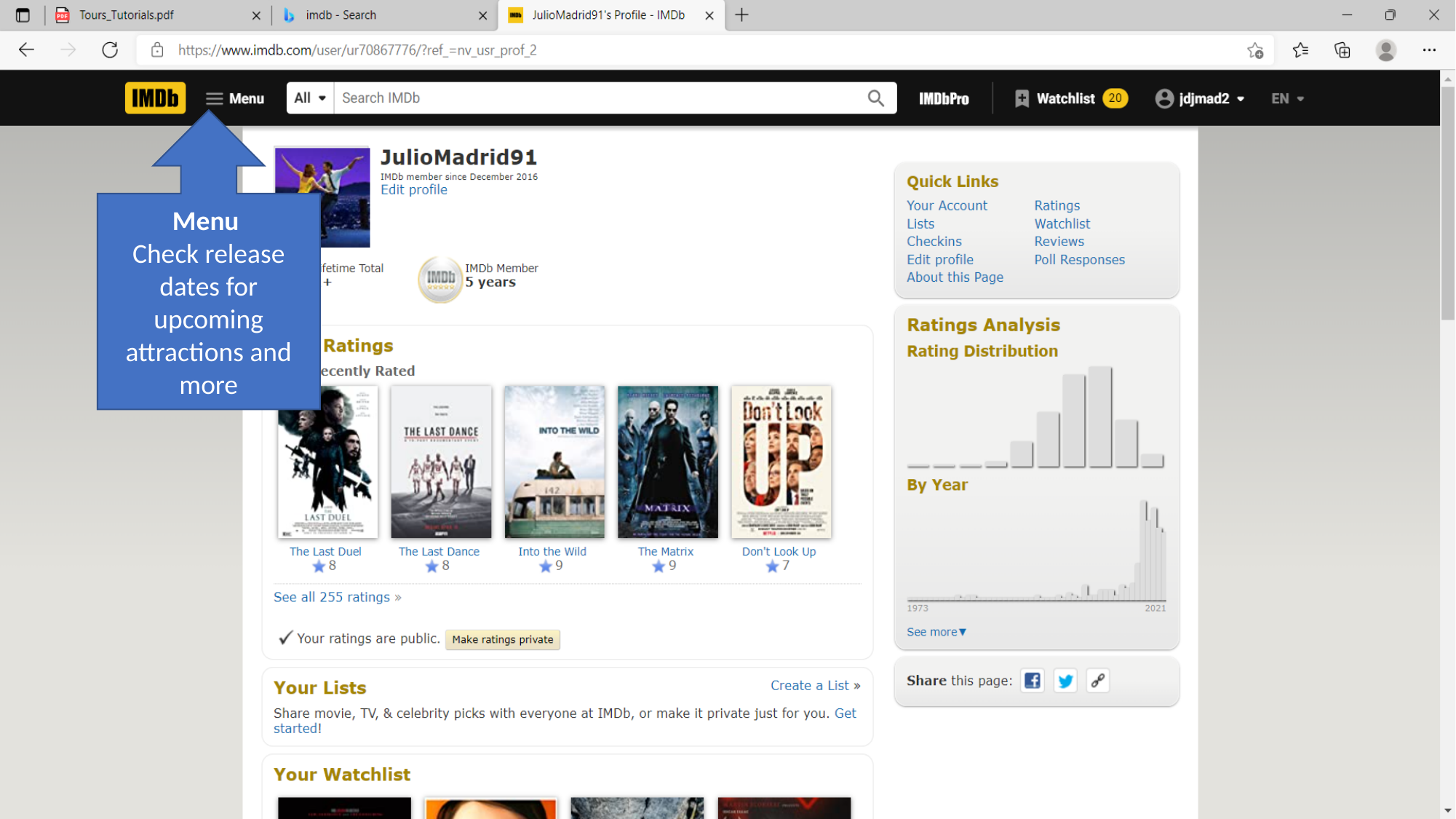

Menu
Check release dates for upcoming attractions and more